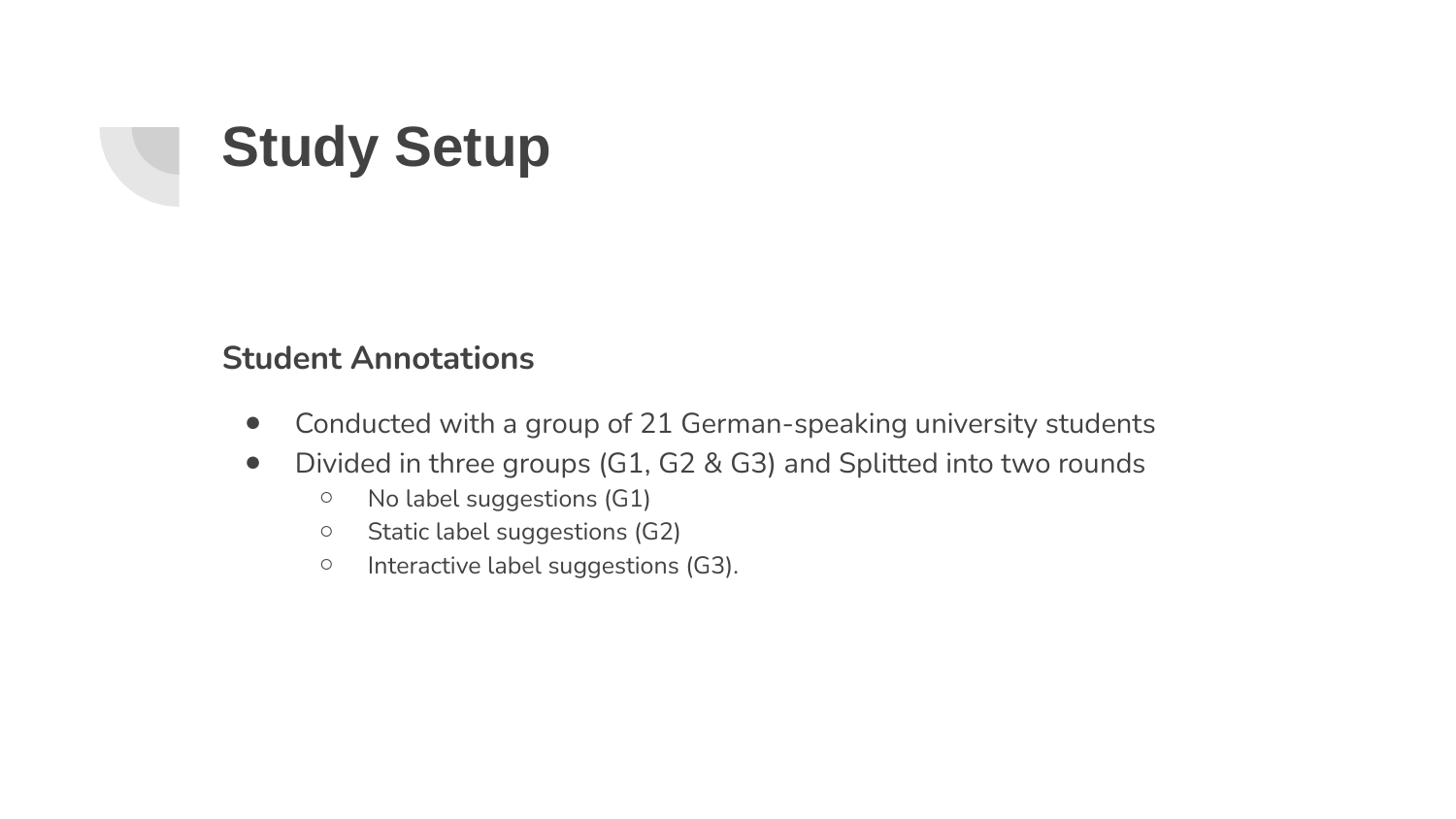

# Study Setup
Student Annotations
Conducted with a group of 21 German-speaking university students
Divided in three groups (G1, G2 & G3) and Splitted into two rounds
No label suggestions (G1)
Static label suggestions (G2)
Interactive label suggestions (G3).